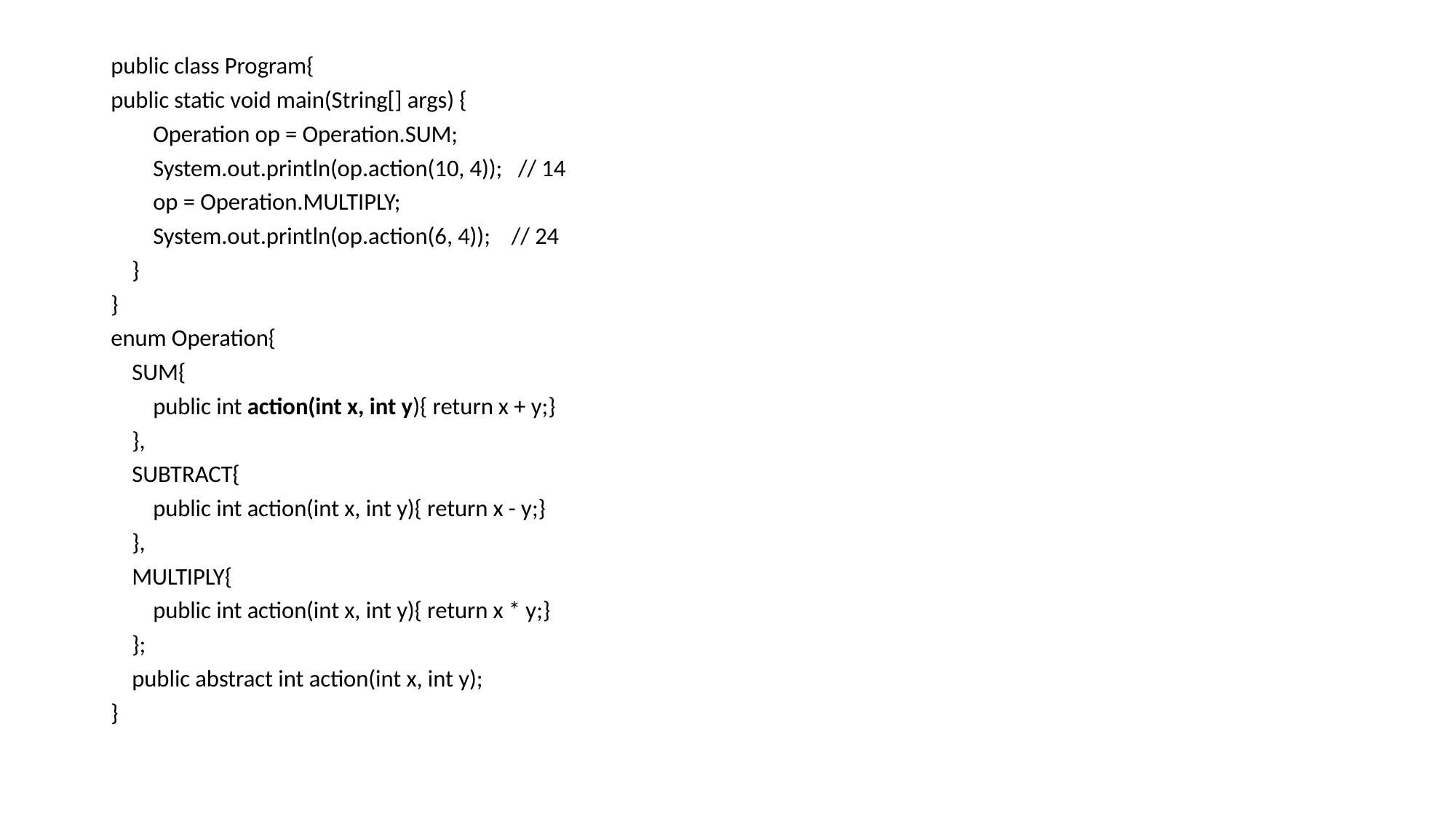

public class Program{
public static void main(String[] args) {
        Operation op = Operation.SUM;
        System.out.println(op.action(10, 4));   // 14
        op = Operation.MULTIPLY;
        System.out.println(op.action(6, 4));    // 24
    }
}
enum Operation{
    SUM{
        public int action(int x, int y){ return x + y;}
    },
    SUBTRACT{
        public int action(int x, int y){ return x - y;}
    },
    MULTIPLY{
        public int action(int x, int y){ return x * y;}
    };
    public abstract int action(int x, int y);
}